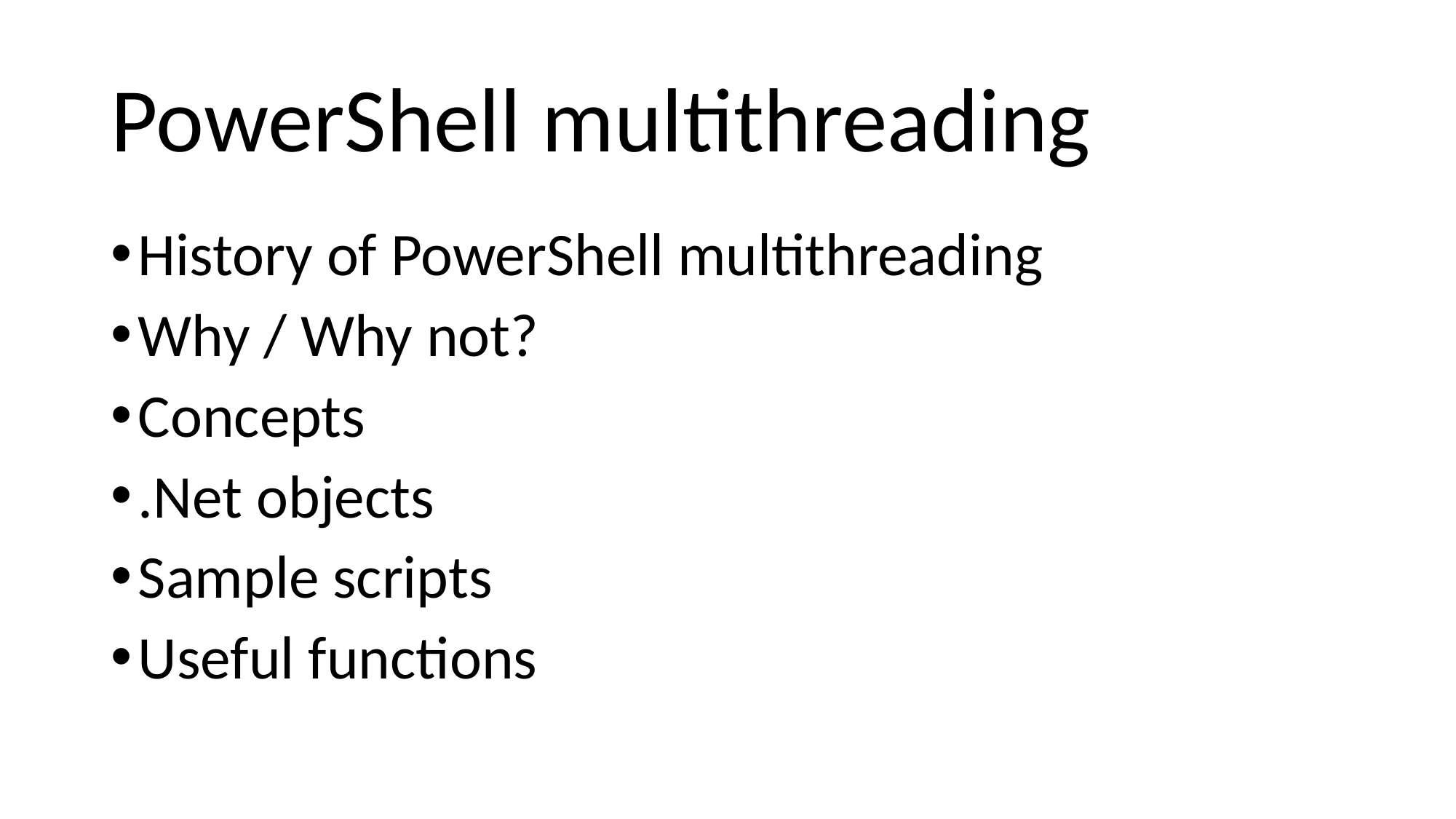

# PowerShell multithreading
History of PowerShell multithreading
Why / Why not?
Concepts
.Net objects
Sample scripts
Useful functions